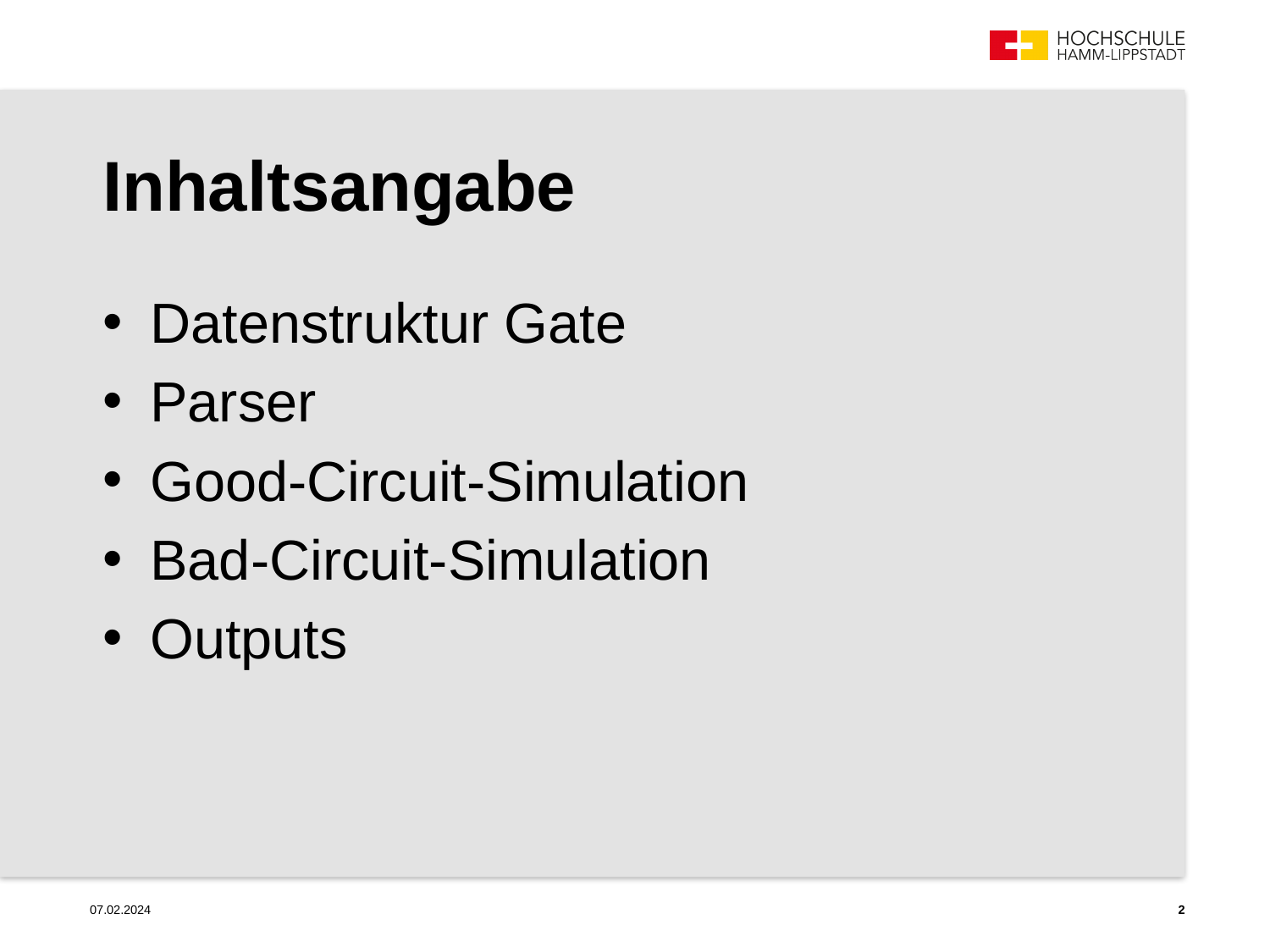

# Inhaltsangabe
Datenstruktur Gate
Parser
Good-Circuit-Simulation
Bad-Circuit-Simulation
Outputs
07.02.2024
2